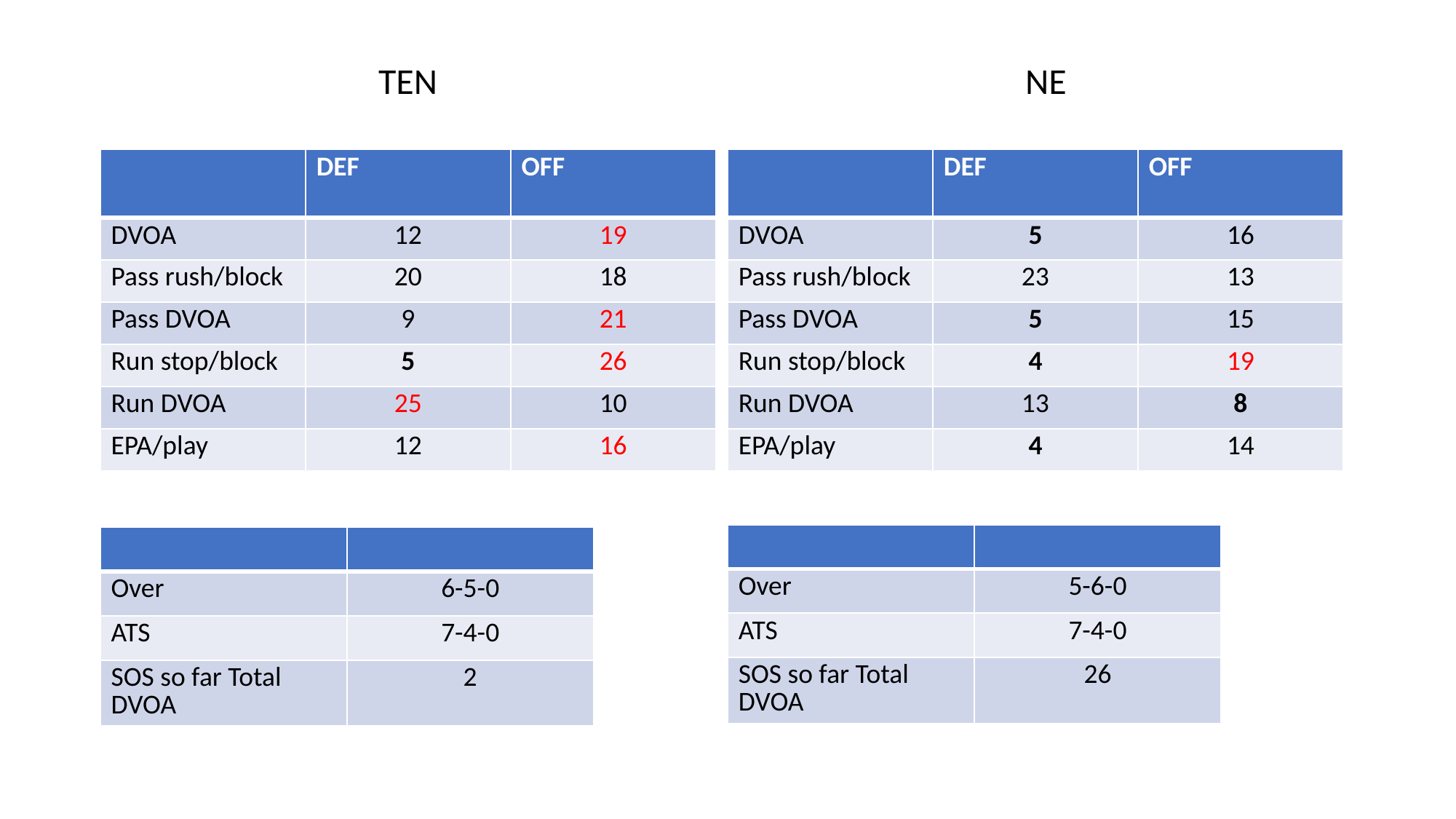

TEN
NE
|  | DEF | OFF |
| --- | --- | --- |
| DVOA | 12 | 19 |
| Pass rush/block | 20 | 18 |
| Pass DVOA | 9 | 21 |
| Run stop/block | 5 | 26 |
| Run DVOA | 25 | 10 |
| EPA/play | 12 | 16 |
|  | DEF | OFF |
| --- | --- | --- |
| DVOA | 5 | 16 |
| Pass rush/block | 23 | 13 |
| Pass DVOA | 5 | 15 |
| Run stop/block | 4 | 19 |
| Run DVOA | 13 | 8 |
| EPA/play | 4 | 14 |
|  |  |
| --- | --- |
| Over | 5-6-0 |
| ATS | 7-4-0 |
| SOS so far Total DVOA | 26 |
|  |  |
| --- | --- |
| Over | 6-5-0 |
| ATS | 7-4-0 |
| SOS so far Total DVOA | 2 |